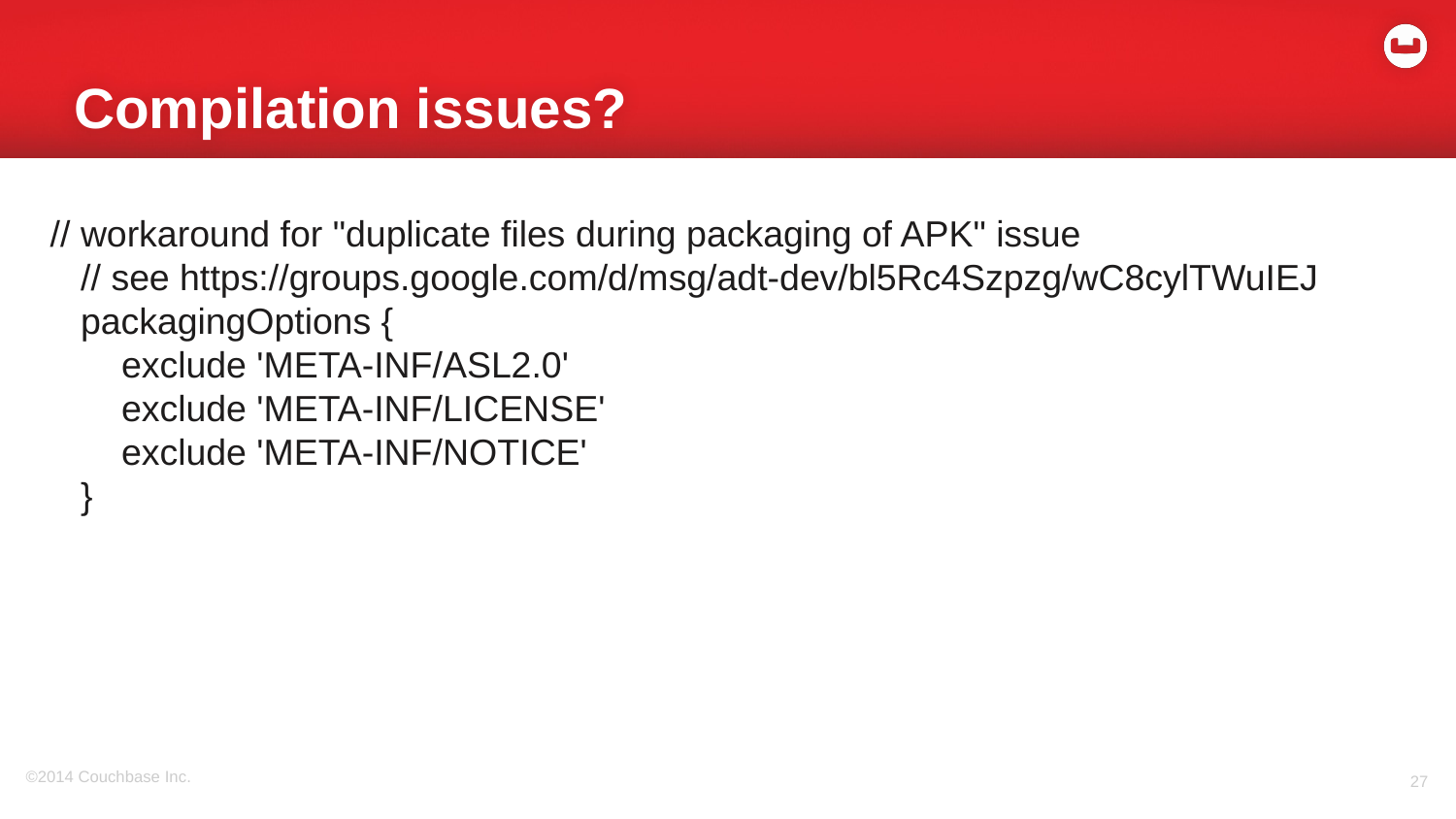

# Compilation issues?
 // workaround for "duplicate files during packaging of APK" issue
    // see https://groups.google.com/d/msg/adt-dev/bl5Rc4Szpzg/wC8cylTWuIEJ
    packagingOptions {
        exclude 'META-INF/ASL2.0'
        exclude 'META-INF/LICENSE'
        exclude 'META-INF/NOTICE'
    }

27